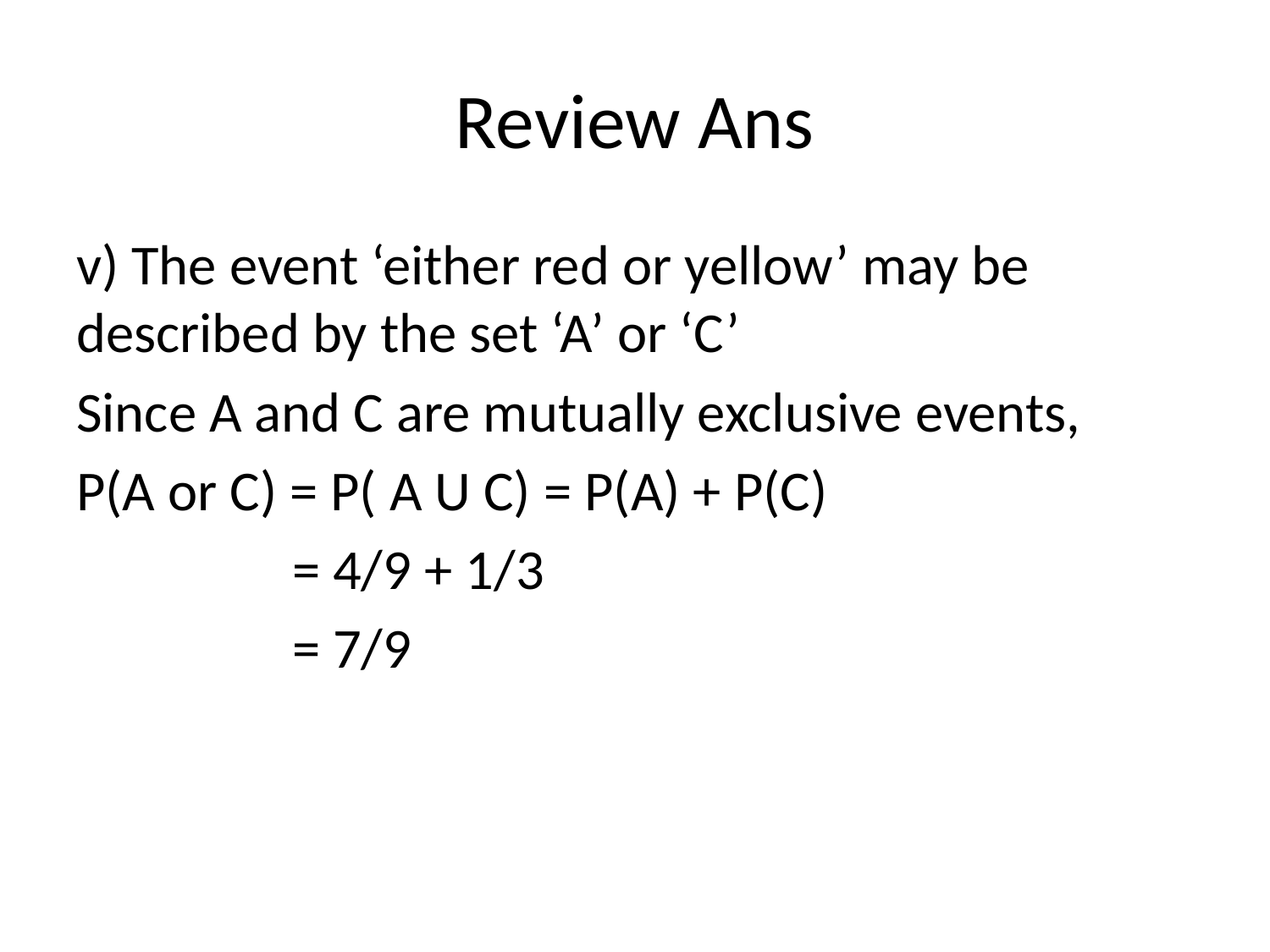

# Review Ans
v) The event ‘either red or yellow’ may be described by the set ‘A’ or ‘C’
Since A and C are mutually exclusive events,
P(A or C) = P( A U C) = P(A) + P(C)
                 = 4/9 + 1/3
                 = 7/9